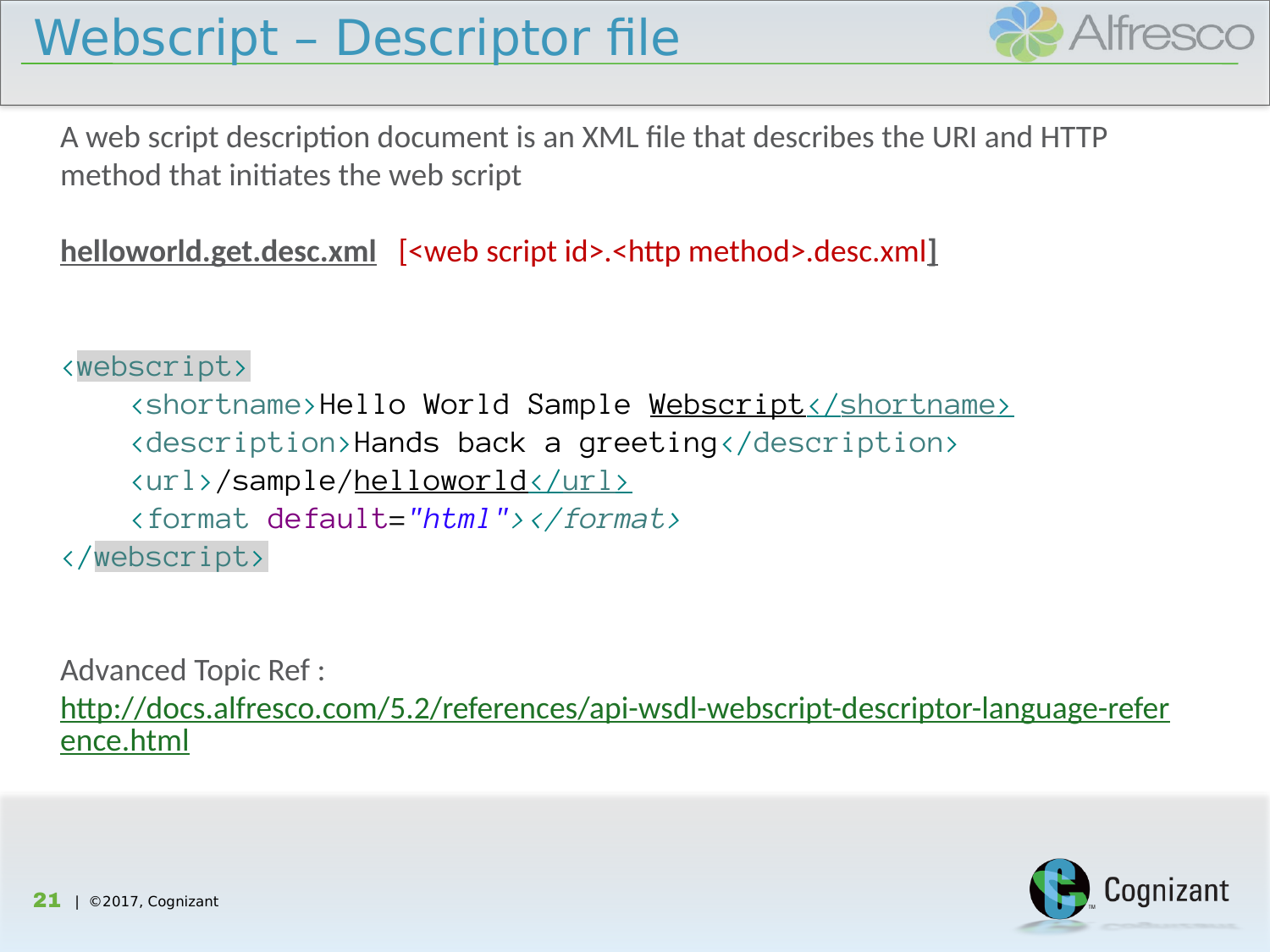

# Webscript – Descriptor file
A web script description document is an XML file that describes the URI and HTTP method that initiates the web script

helloworld.get.desc.xml   [<web script id>.<http method>.desc.xml]

<webscript>
    <shortname>Hello World Sample Webscript</shortname>
    <description>Hands back a greeting</description>
    <url>/sample/helloworld</url>
    <format default="html"></format>
</webscript>

Advanced Topic Ref : http://docs.alfresco.com/5.2/references/api-wsdl-webscript-descriptor-language-reference.html
21